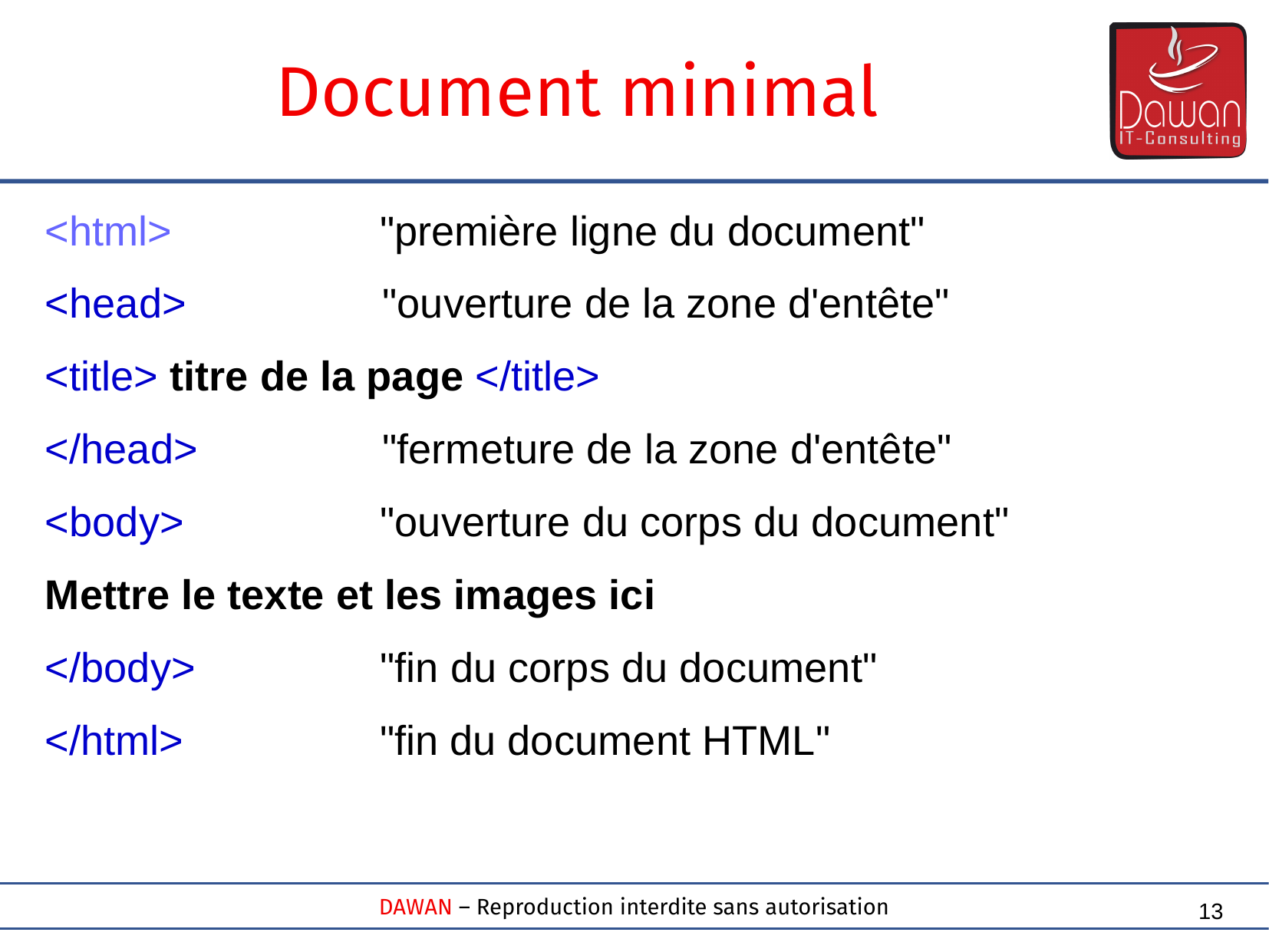

Document minimal
<html>                  "première ligne du document"
<head>                 "ouverture de la zone d'entête"
<title> titre de la page </title>
</head>                "fermeture de la zone d'entête"
<body>                 "ouverture du corps du document"
Mettre le texte et les images ici
</body>                "fin du corps du document"
</html>                 "fin du document HTML"
13